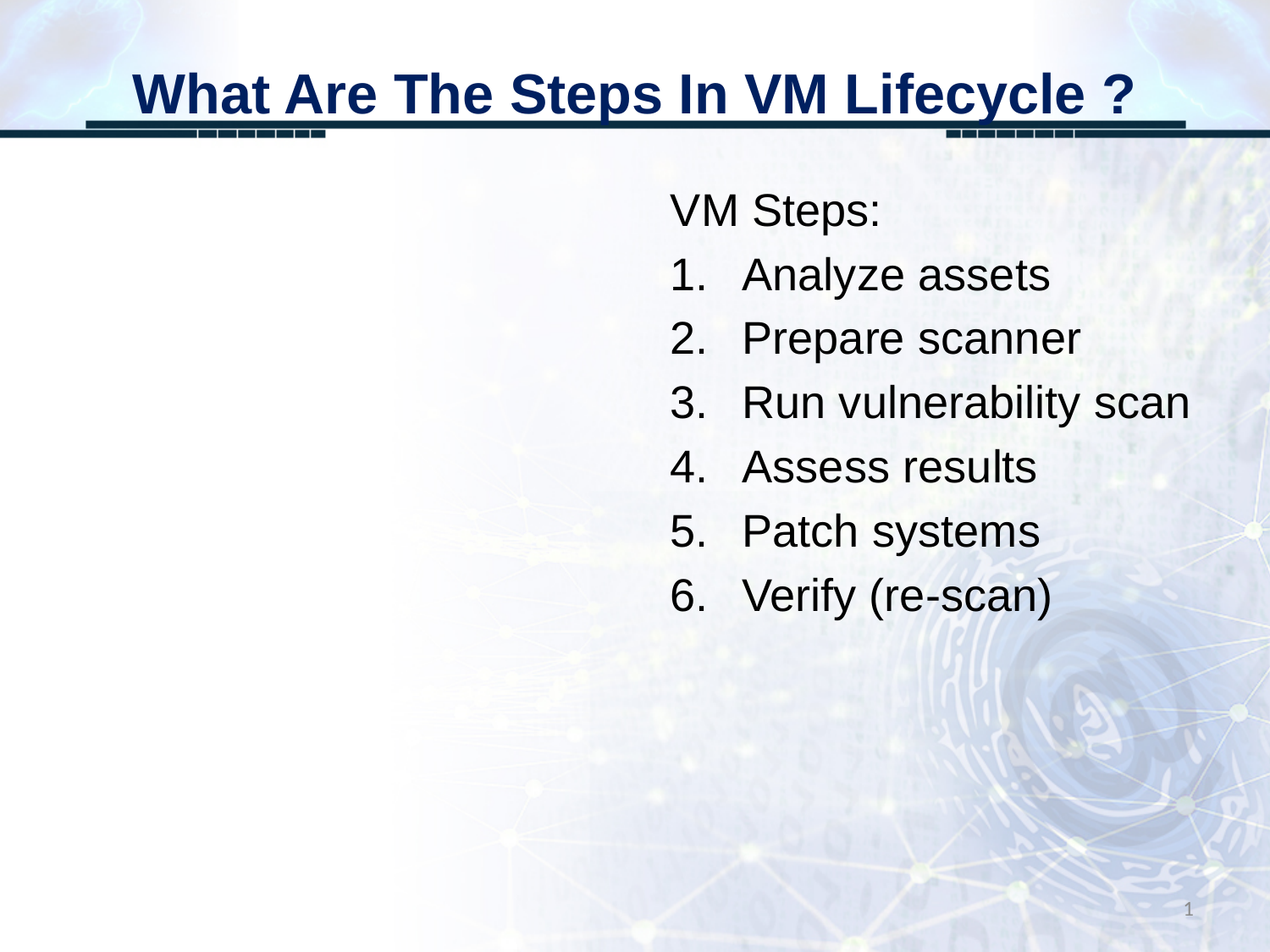

# What Are The Steps In VM Lifecycle ?
VM Steps:
Analyze assets
Prepare scanner
Run vulnerability scan
Assess results
Patch systems
Verify (re-scan)
1